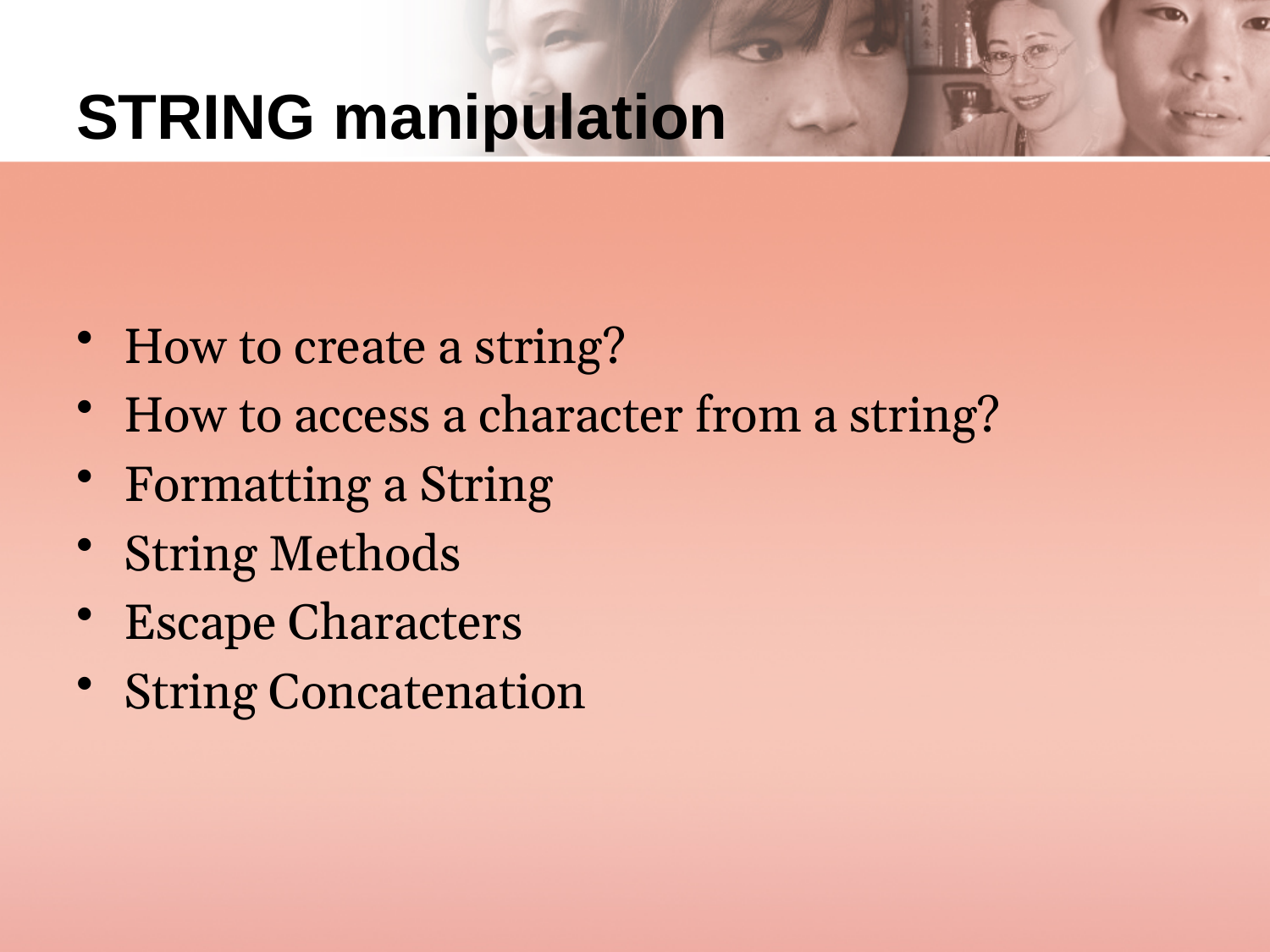

# STRING manipulation

How to create a string?
How to access a character from a string?
Formatting a String
String Methods
Escape Characters
String Concatenation